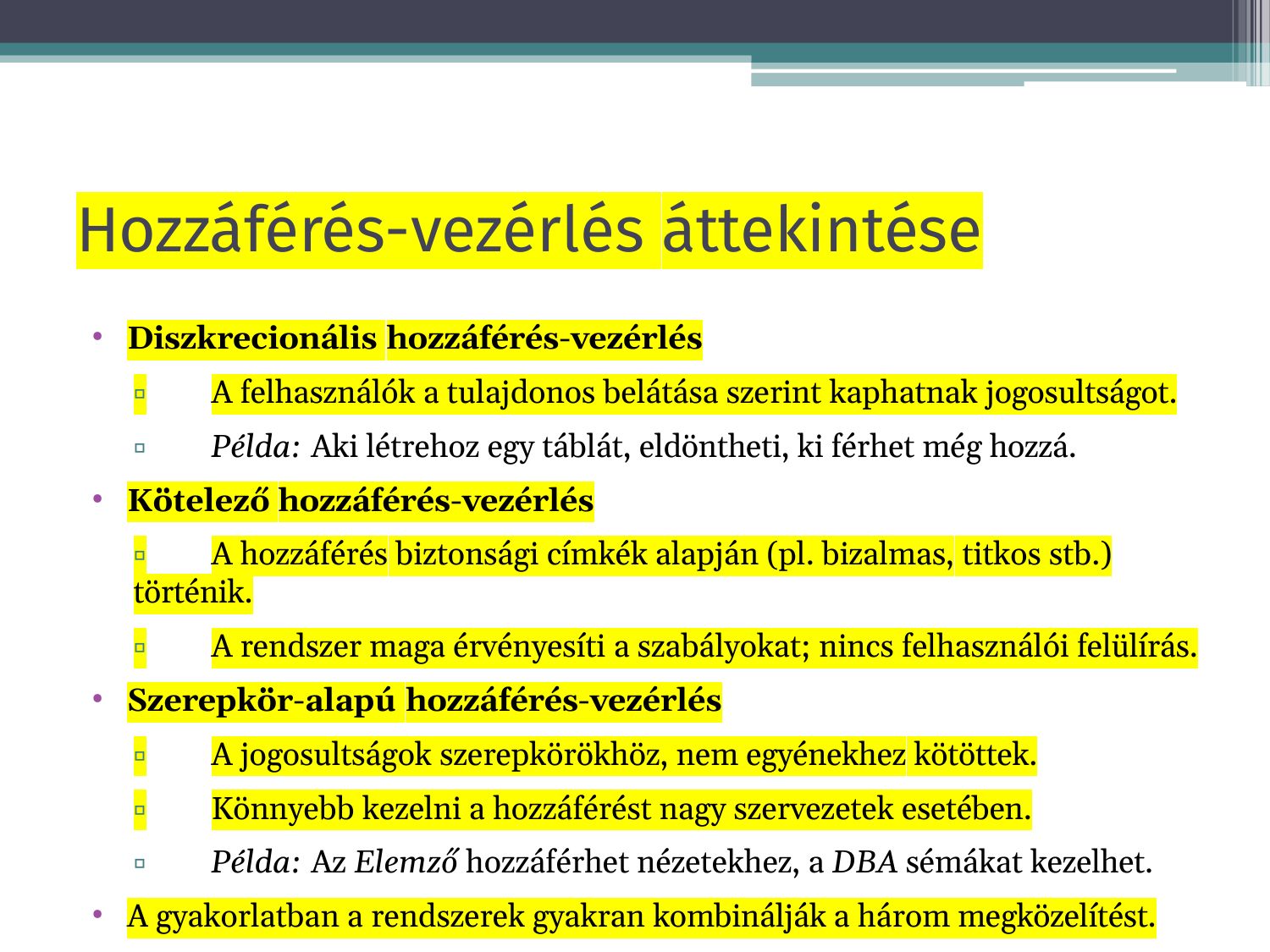

# Hozzáférés-vezérlés áttekintése
Diszkrecionális hozzáférés-vezérlés
▫	A felhasználók a tulajdonos belátása szerint kaphatnak jogosultságot.
▫	Példa: Aki létrehoz egy táblát, eldöntheti, ki férhet még hozzá.
Kötelező hozzáférés-vezérlés
▫	A hozzáférés biztonsági címkék alapján (pl. bizalmas, titkos stb.) történik.
▫	A rendszer maga érvényesíti a szabályokat; nincs felhasználói felülírás.
Szerepkör-alapú hozzáférés-vezérlés
▫	A jogosultságok szerepkörökhöz, nem egyénekhez kötöttek.
▫	Könnyebb kezelni a hozzáférést nagy szervezetek esetében.
▫	Példa: Az Elemző hozzáférhet nézetekhez, a DBA sémákat kezelhet.
A gyakorlatban a rendszerek gyakran kombinálják a három megközelítést.